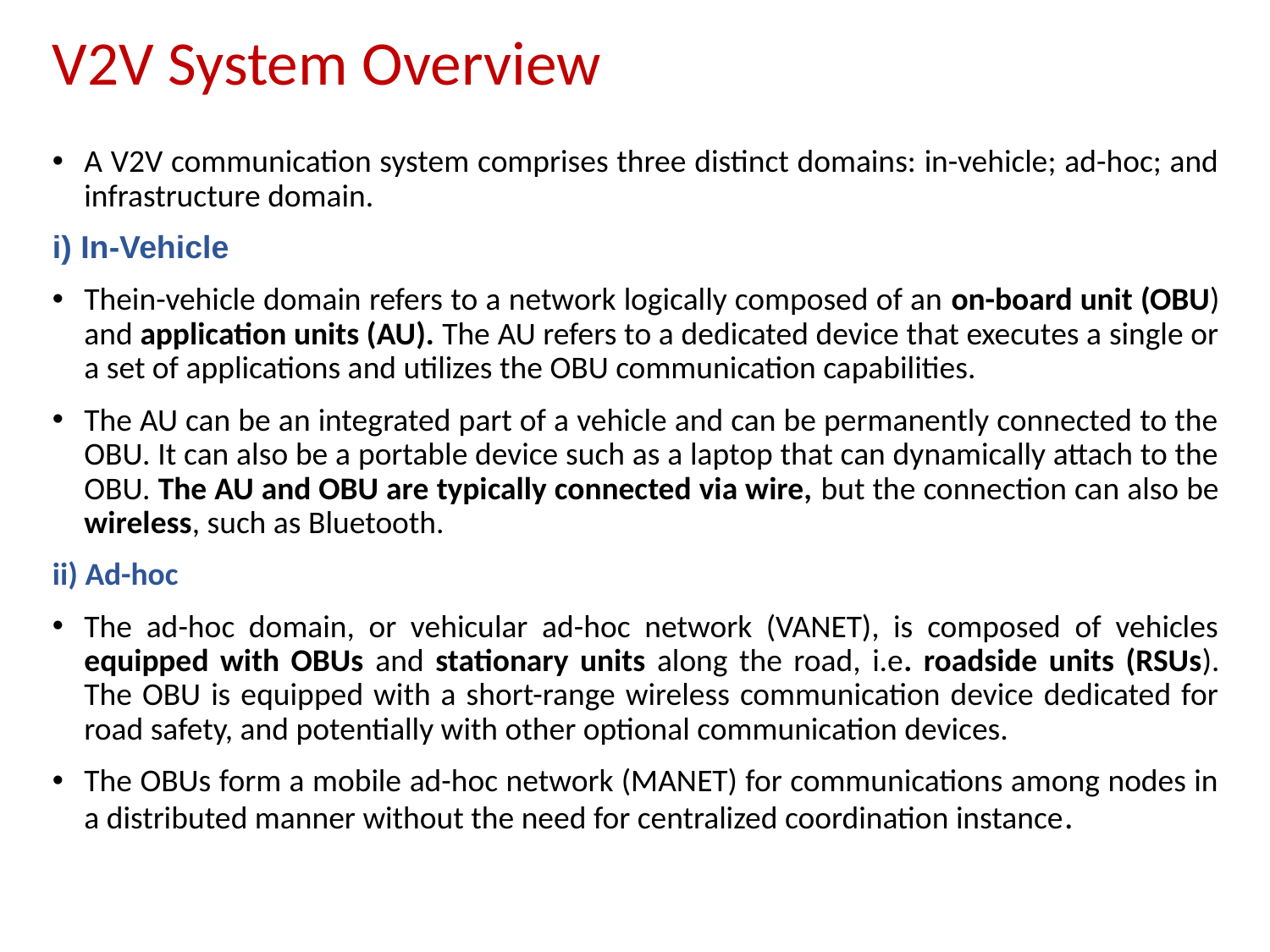

# V2V System Overview
A V2V communication system comprises three distinct domains: in-vehicle; ad-hoc; and infrastructure domain.
i) In-Vehicle
Thein-vehicle domain refers to a network logically composed of an on-board unit (OBU) and application units (AU). The AU refers to a dedicated device that executes a single or a set of applications and utilizes the OBU communication capabilities.
The AU can be an integrated part of a vehicle and can be permanently connected to the OBU. It can also be a portable device such as a laptop that can dynamically attach to the OBU. The AU and OBU are typically connected via wire, but the connection can also be wireless, such as Bluetooth.
ii) Ad-hoc
The ad-hoc domain, or vehicular ad-hoc network (VANET), is composed of vehicles equipped with OBUs and stationary units along the road, i.e. roadside units (RSUs). The OBU is equipped with a short-range wireless communication device dedicated for road safety, and potentially with other optional communication devices.
The OBUs form a mobile ad-hoc network (MANET) for communications among nodes in a distributed manner without the need for centralized coordination instance.